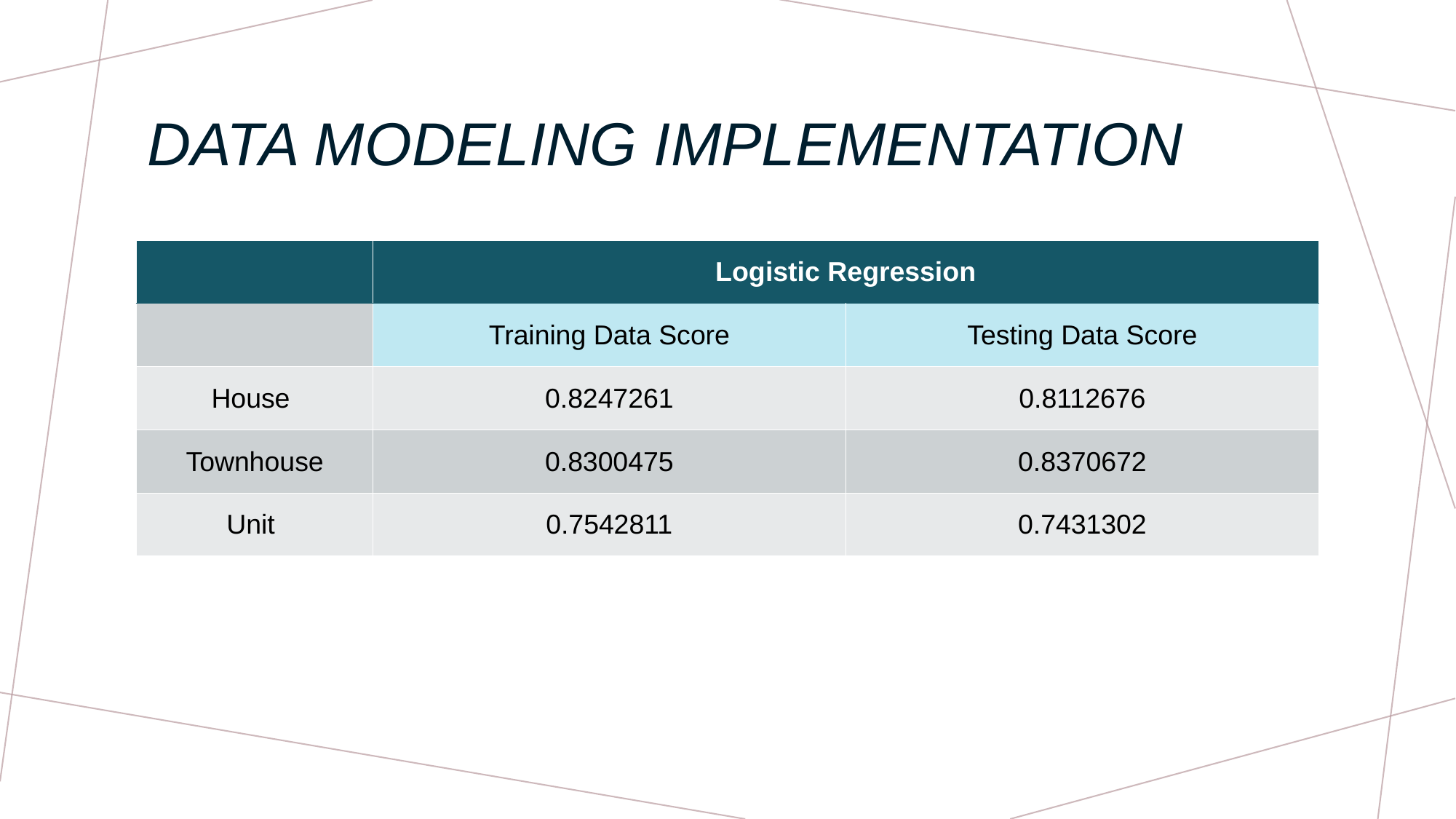

# Data Modeling Implementation
|  | Logistic Regression |  |
| --- | --- | --- |
|  | Training Data Score | Testing Data Score |
| House | 0.8247261 | 0.8112676 |
| Townhouse | 0.8300475 | 0.8370672 |
| Unit | 0.7542811 | 0.7431302 |